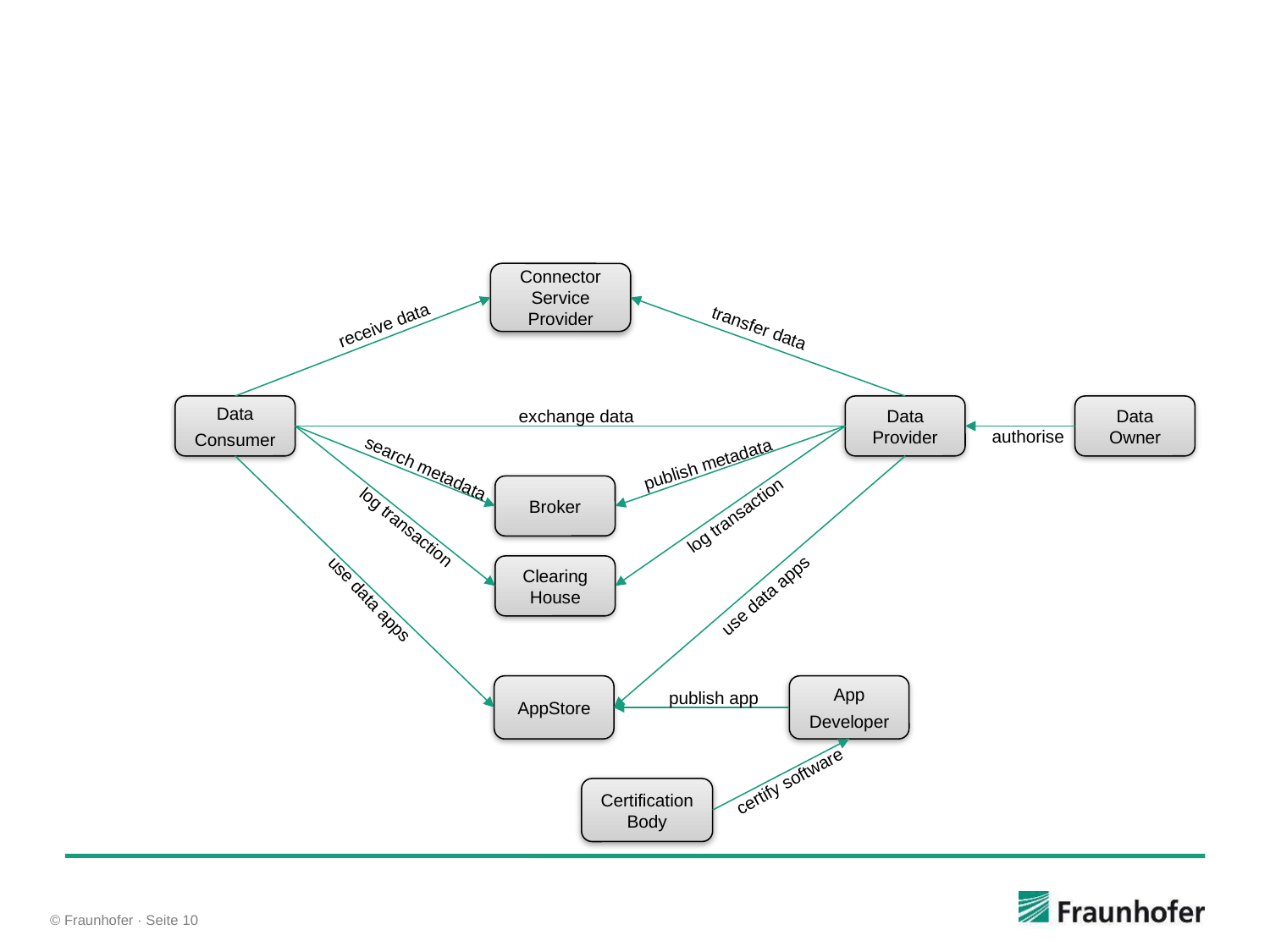

#
Connector
Service Provider
receive data
transfer data
Data
Consumer
Data Provider
Data Owner
exchange data
authorise
publish metadata
search metadata
Broker
log transaction
log transaction
Clearing House
use data apps
use data apps
AppStore
App
Developer
publish app
certify software
Certification Body